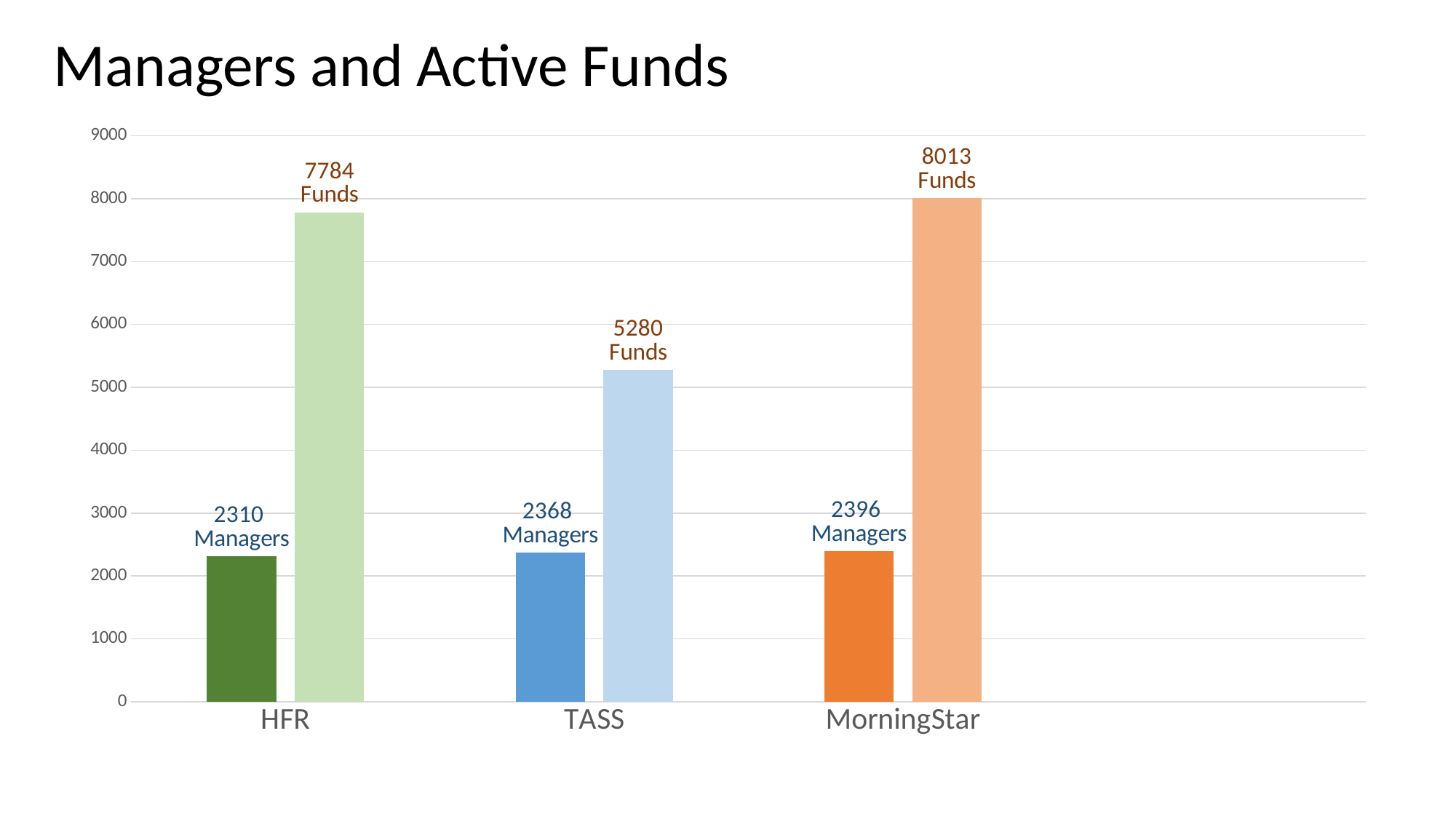

Managers and Active Funds

### Chart

| Category | Mangers | Funds |
|---|---|---|
| HFR | 2310.0 | 7784.0 |
| TASS | 2368.0 | 5280.0 |
| MorningStar | 2396.0 | 8013.0 |